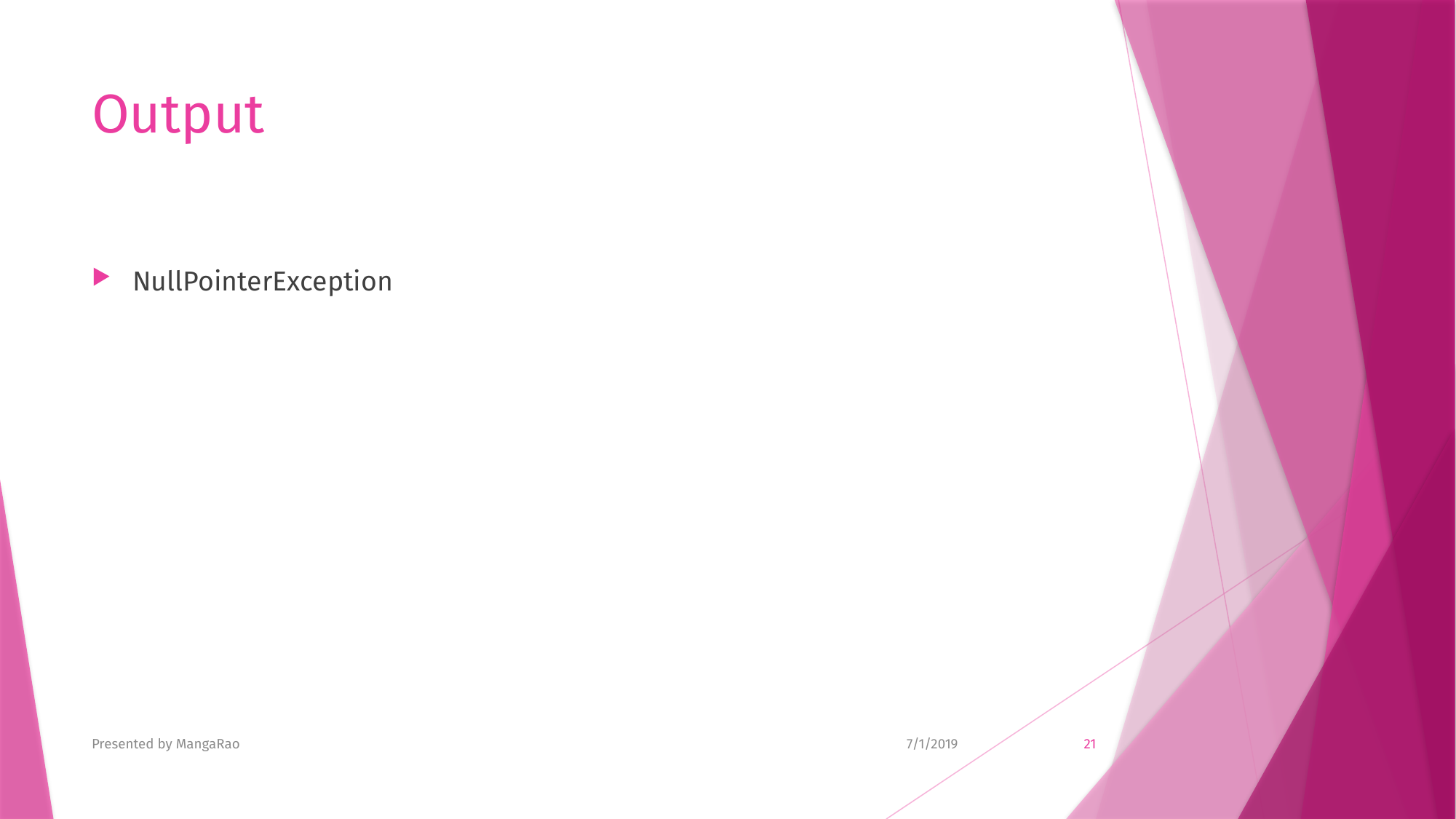

# Output
NullPointerException
Presented by MangaRao
7/1/2019
21